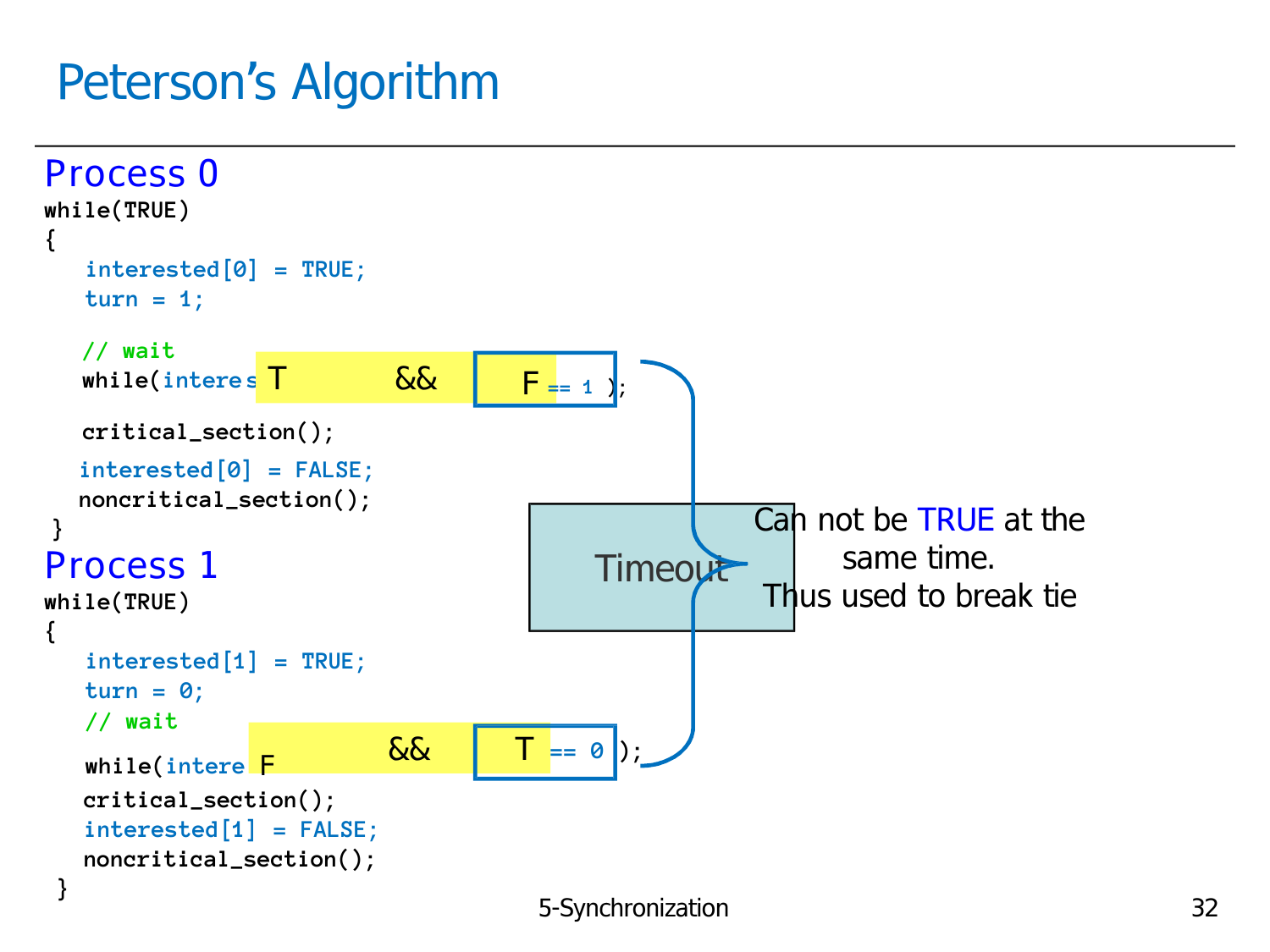

# Peterson’s Algorithm
Process 0
while(TRUE)
{
interested[0] = TRUE; turn = 1;
// wait while(intere

T
&&
F == 1 );

sted[1]==TRUE && turn
critical_section();
interested[0] = FALSE; noncritical_section();
Can not be TRUE at the

}
Process 1
while(TRUE)
{
interested[1] = TRUE; turn = 0;
same time.
Timeout
Thus used to break tie
// wait

while(intere F
&&
T
T	&&	T
== 0 );
sted[0]==TRUE && turn
critical_section(); interested[1] = FALSE; noncritical_section();
}
5-Synchronization
32